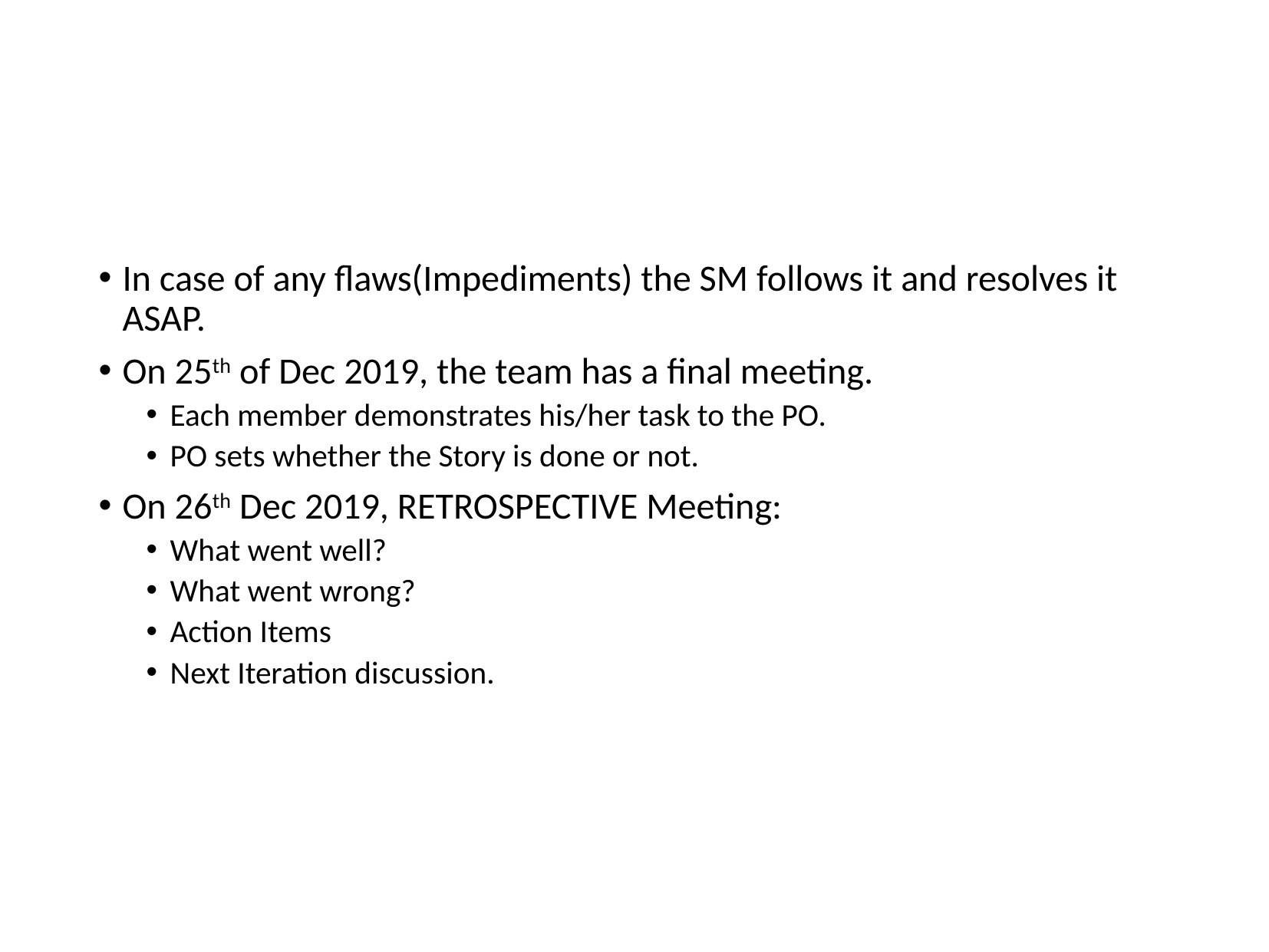

#
In case of any flaws(Impediments) the SM follows it and resolves it ASAP.
On 25th of Dec 2019, the team has a final meeting.
Each member demonstrates his/her task to the PO.
PO sets whether the Story is done or not.
On 26th Dec 2019, RETROSPECTIVE Meeting:
What went well?
What went wrong?
Action Items
Next Iteration discussion.